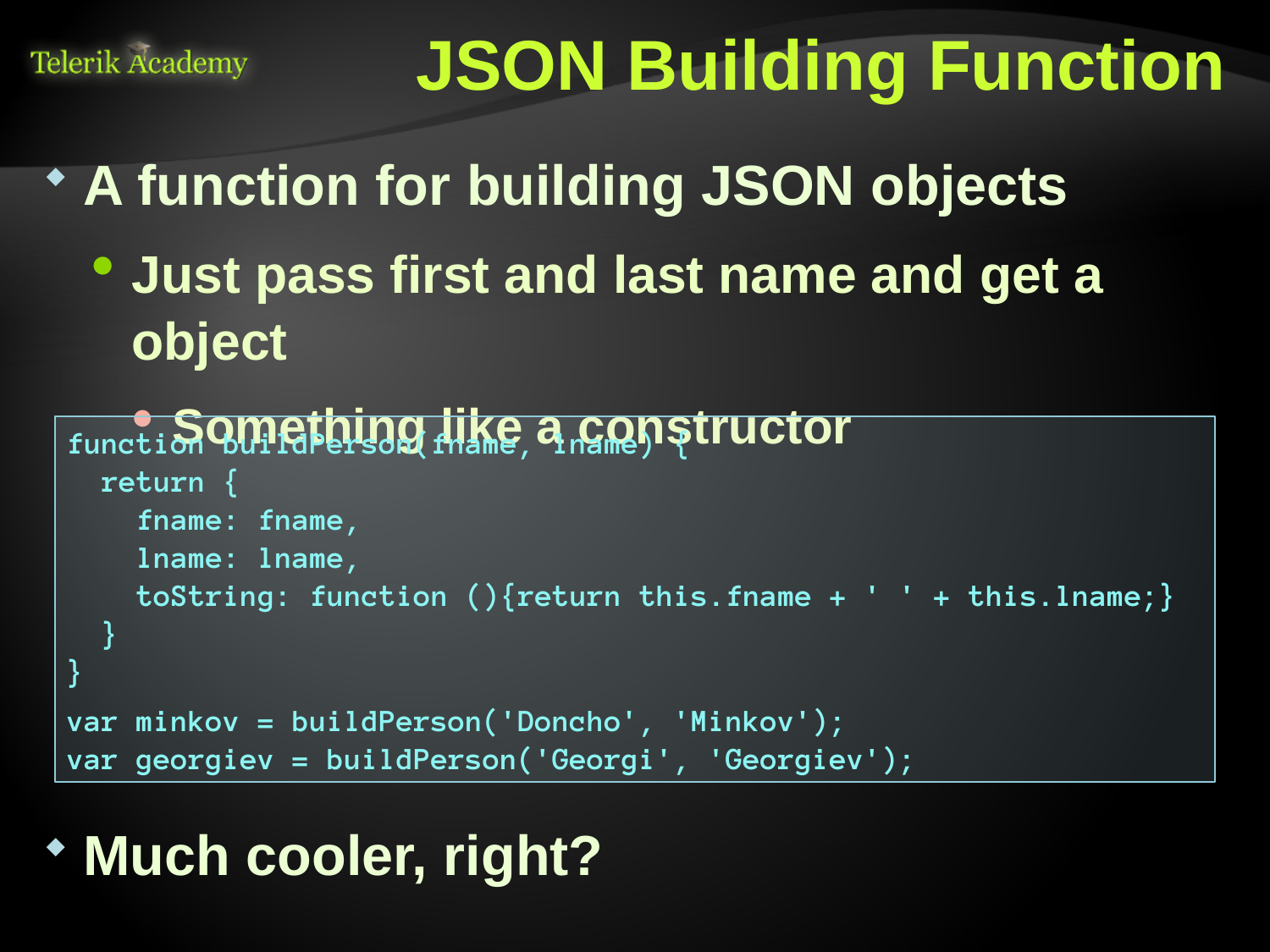

# JSON Building Function
A function for building JSON objects
Just pass first and last name and get a object
Something like a constructor
function buildPerson(fname, lname) {
  return {
    fname: fname,
    lname: lname,
    toString: function (){return this.fname + ' ' + this.lname;}
  }
}
var minkov = buildPerson('Doncho', 'Minkov');
var georgiev = buildPerson('Georgi', 'Georgiev');
Much cooler, right?